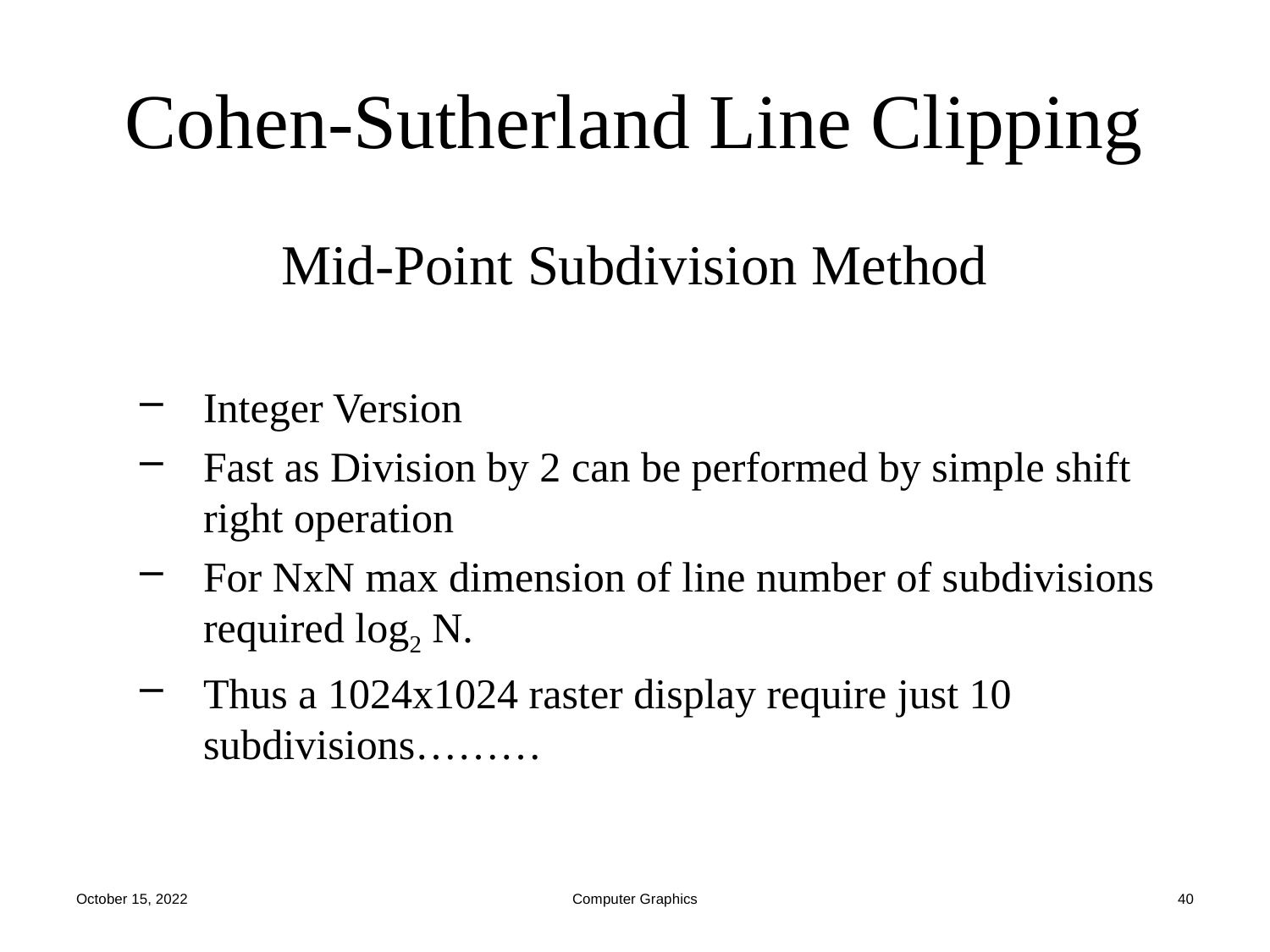

# Cohen-Sutherland Line Clipping
Mid-Point Subdivision Method

Integer Version
Fast as Division by 2 can be performed by simple shift right operation
For NxN max dimension of line number of subdivisions required log2 N.
Thus a 1024x1024 raster display require just 10 subdivisions………

October 15, 2022
Computer Graphics
40